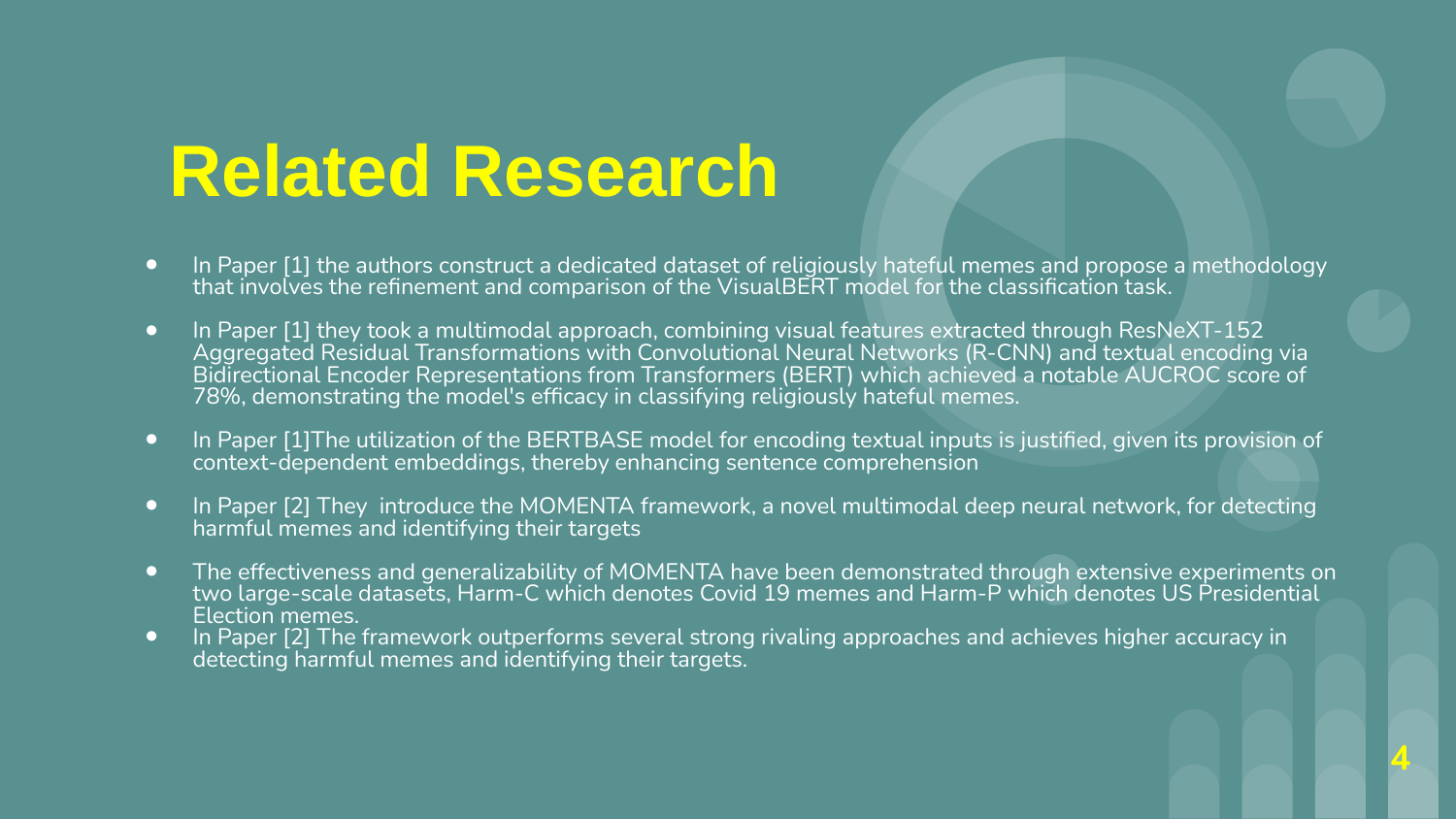

# Related Research
In Paper [1] the authors construct a dedicated dataset of religiously hateful memes and propose a methodology that involves the refinement and comparison of the VisualBERT model for the classification task.

In Paper [1] they took a multimodal approach, combining visual features extracted through ResNeXT-152 Aggregated Residual Transformations with Convolutional Neural Networks (R-CNN) and textual encoding via Bidirectional Encoder Representations from Transformers (BERT) which achieved a notable AUCROC score of 78%, demonstrating the model's efficacy in classifying religiously hateful memes.

In Paper [1]The utilization of the BERTBASE model for encoding textual inputs is justified, given its provision of context-dependent embeddings, thereby enhancing sentence comprehension

In Paper [2] They  introduce the MOMENTA framework, a novel multimodal deep neural network, for detecting harmful memes and identifying their targets

The effectiveness and generalizability of MOMENTA have been demonstrated through extensive experiments on two large-scale datasets, Harm-C which denotes Covid 19 memes and Harm-P which denotes US Presidential Election memes.
In Paper [2] The framework outperforms several strong rivaling approaches and achieves higher accuracy in detecting harmful memes and identifying their targets.
4